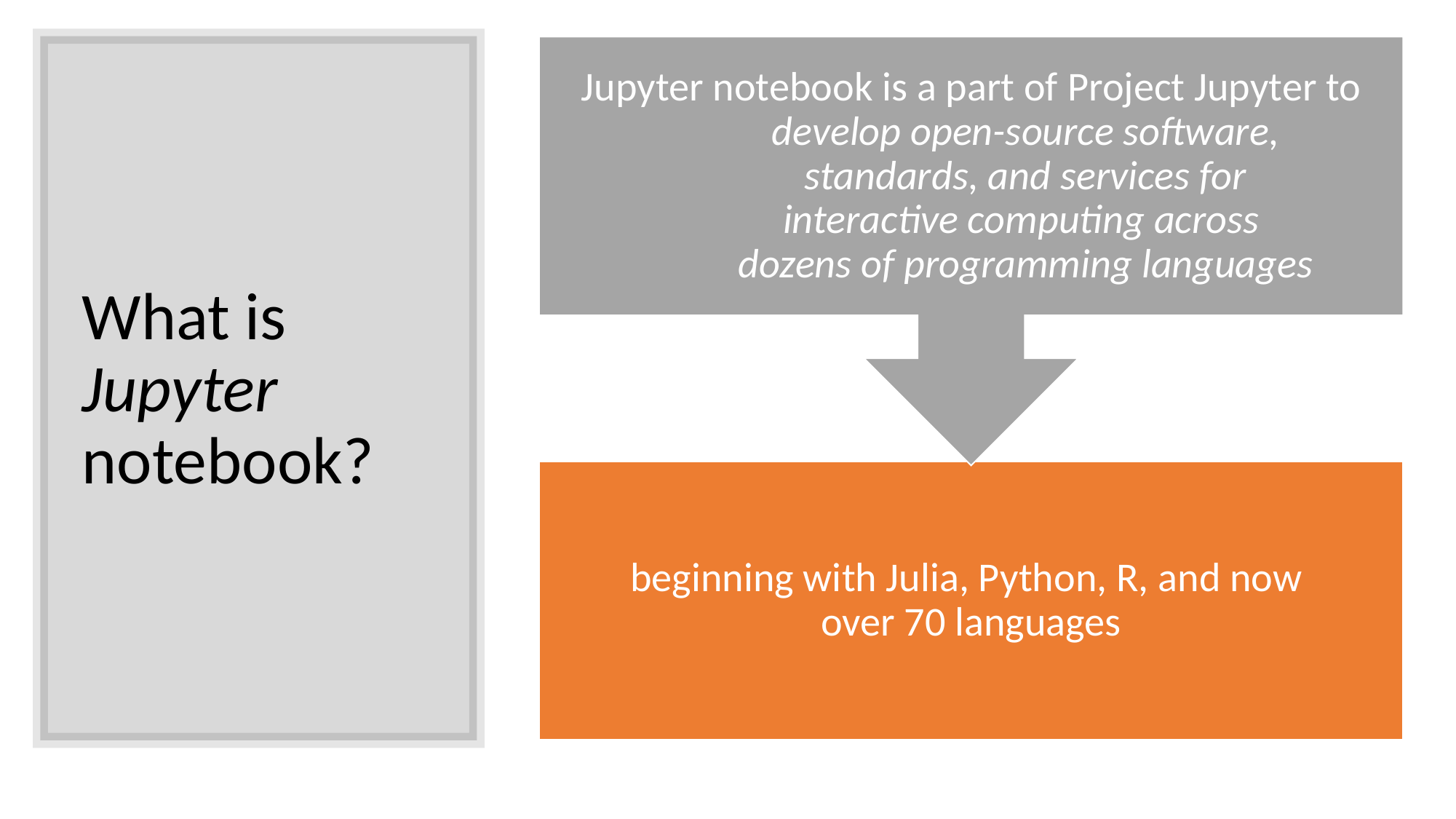

beginning with Julia, Python, R, and now
over 70 languages
Jupyter notebook is a part of Project Jupyter to
	develop open-source software,
	standards, and services for
	interactive computing across
	dozens of programming languages
# What is Jupyter notebook?